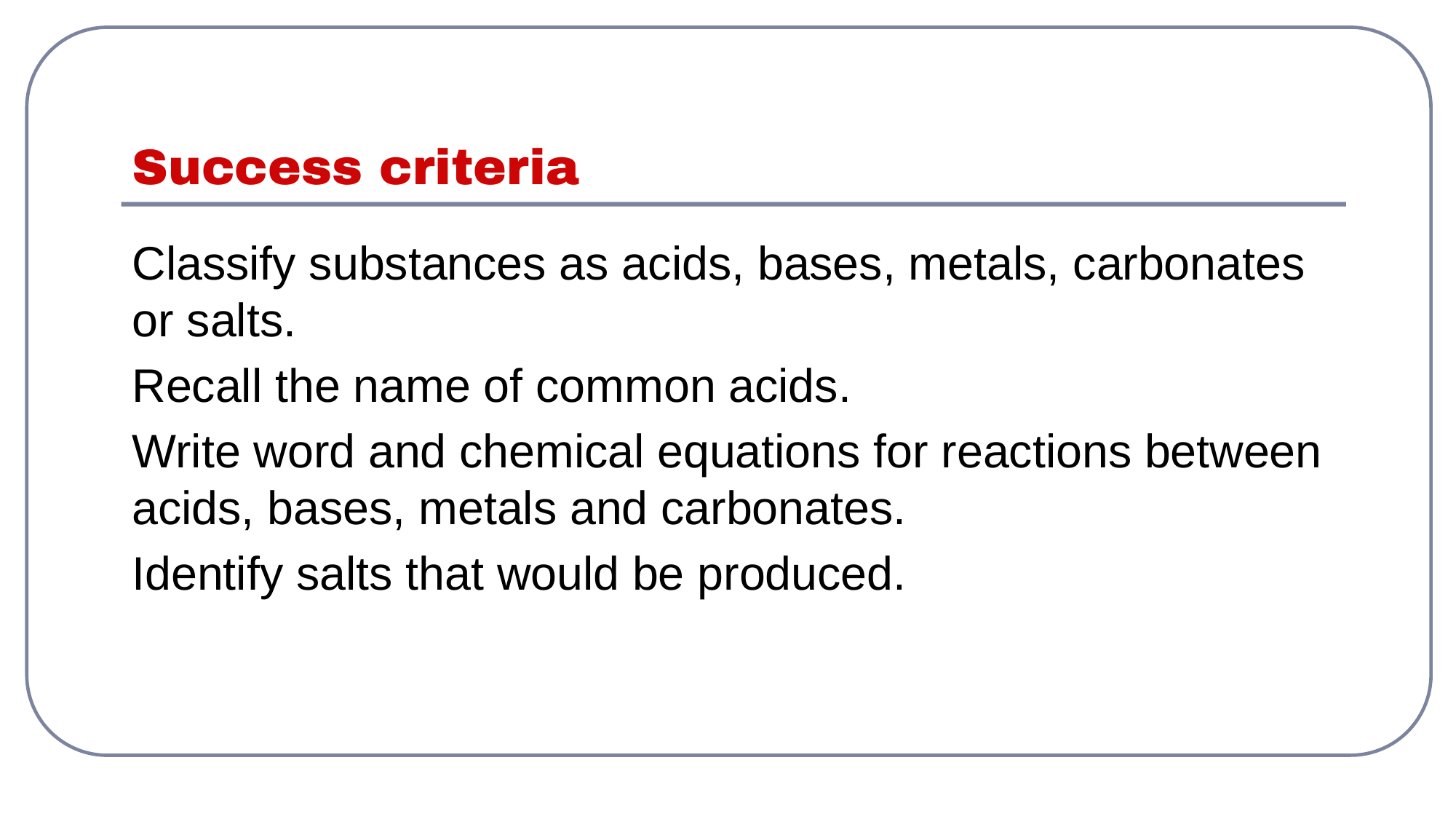

# Success criteria
Classify substances as acids, bases, metals, carbonates or salts.
Recall the name of common acids.
Write word and chemical equations for reactions between acids, bases, metals and carbonates.
Identify salts that would be produced.